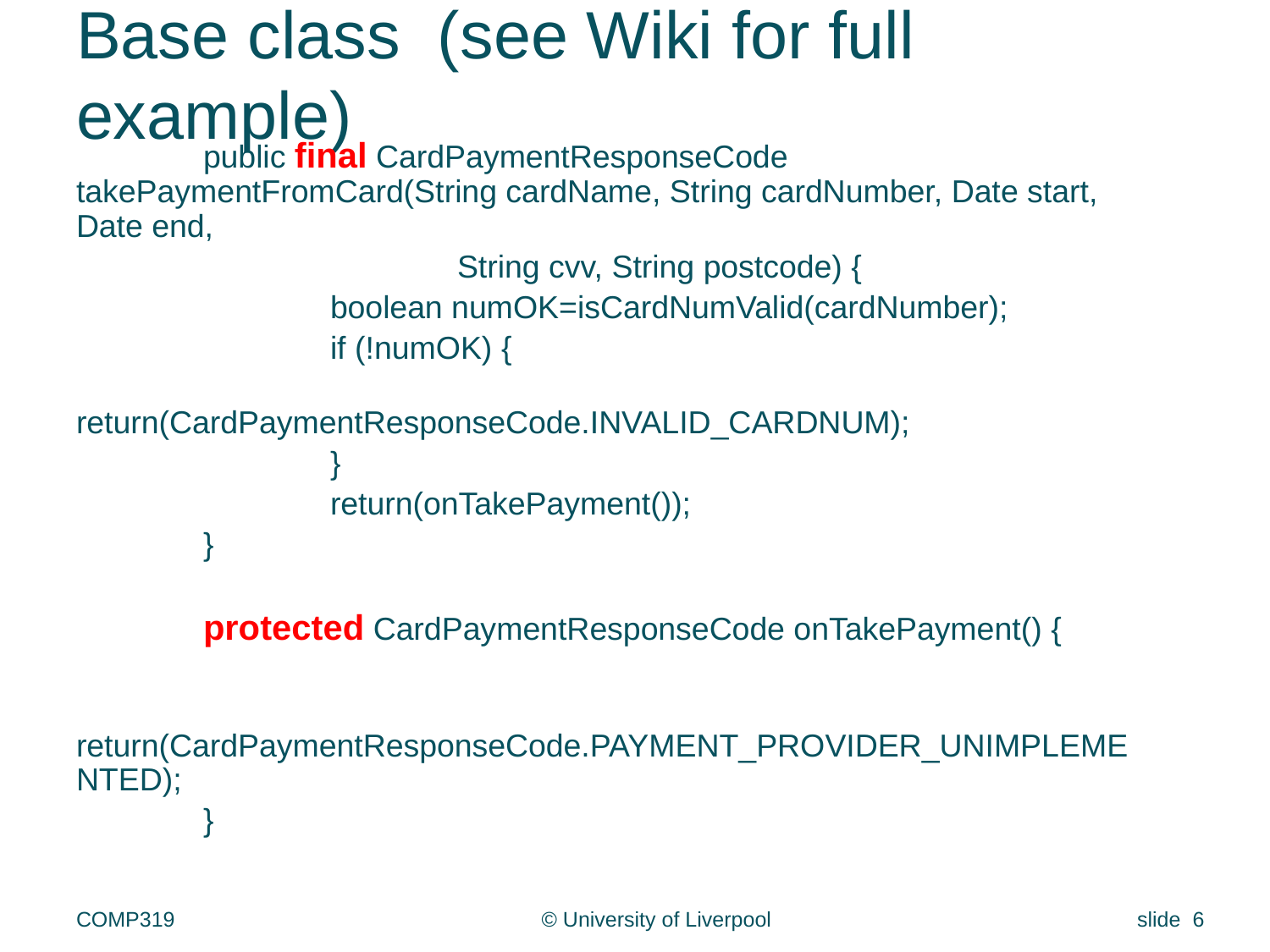

# Base class  (see Wiki for full example)
	public final CardPaymentResponseCode takePaymentFromCard(String cardName, String cardNumber, Date start, Date end,
			String cvv, String postcode) {
		boolean numOK=isCardNumValid(cardNumber);
		if (!numOK) {
			return(CardPaymentResponseCode.INVALID_CARDNUM);
		}
		return(onTakePayment());
	}

	protected CardPaymentResponseCode onTakePayment() {

		return(CardPaymentResponseCode.PAYMENT_PROVIDER_UNIMPLEMENTED);
	}
COMP319
© University of Liverpool
slide  6